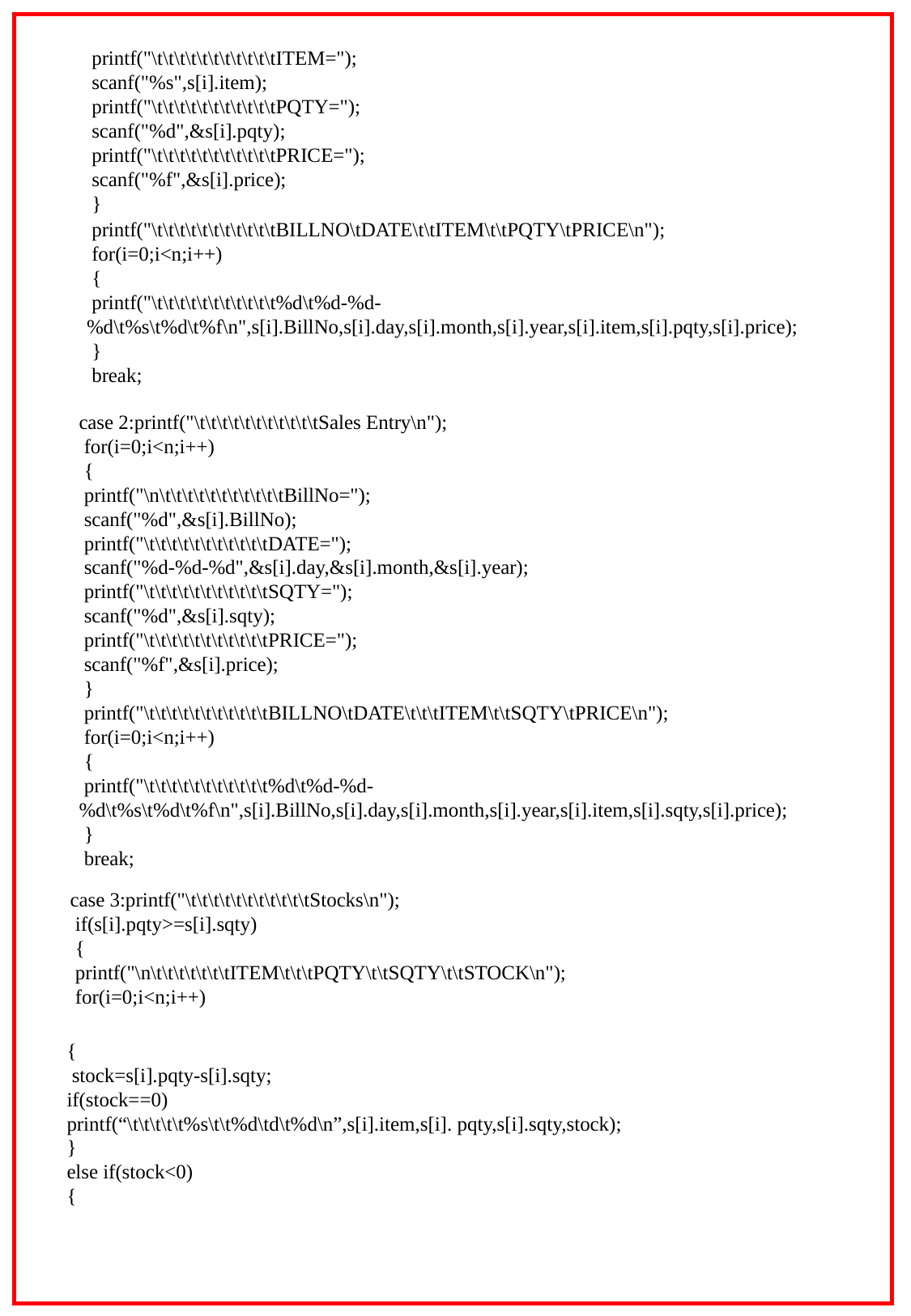

printf("\t\t\t\t\t\t\t\t\t\t\tITEM=");
 scanf("%s",s[i].item);
 printf("\t\t\t\t\t\t\t\t\t\t\tPQTY=");
 scanf("%d",&s[i].pqty);
 printf("\t\t\t\t\t\t\t\t\t\t\tPRICE=");
 scanf("%f",&s[i].price);
 }

 printf("\t\t\t\t\t\t\t\t\t\t\tBILLNO\tDATE\t\tITEM\t\tPQTY\tPRICE\n");
 for(i=0;i<n;i++)
 {
 printf("\t\t\t\t\t\t\t\t\t\t\t%d\t%d-%d-
%d\t%s\t%d\t%f\n",s[i].BillNo,s[i].day,s[i].month,s[i].year,s[i].item,s[i].pqty,s[i].price);
 }
 break;
case 2:printf("\t\t\t\t\t\t\t\t\t\t\tSales Entry\n");
 for(i=0;i<n;i++)
 {
 printf("\n\t\t\t\t\t\t\t\t\t\t\tBillNo=");
 scanf("%d",&s[i].BillNo);
 printf("\t\t\t\t\t\t\t\t\t\t\tDATE=");
 scanf("%d-%d-%d",&s[i].day,&s[i].month,&s[i].year);
 printf("\t\t\t\t\t\t\t\t\t\t\tSQTY=");
 scanf("%d",&s[i].sqty);
 printf("\t\t\t\t\t\t\t\t\t\t\tPRICE=");
 scanf("%f",&s[i].price);
 }
 printf("\t\t\t\t\t\t\t\t\t\t\tBILLNO\tDATE\t\t\tITEM\t\tSQTY\tPRICE\n");
 for(i=0;i<n;i++)
 {
 printf("\t\t\t\t\t\t\t\t\t\t\t%d\t%d-%d-
%d\t%s\t%d\t%f\n",s[i].BillNo,s[i].day,s[i].month,s[i].year,s[i].item,s[i].sqty,s[i].price);
 }
 break;
case 3:printf("\t\t\t\t\t\t\t\t\t\t\tStocks\n");
 if(s[i].pqty>=s[i].sqty)
 {
 printf("\n\t\t\t\t\t\t\tITEM\t\t\tPQTY\t\tSQTY\t\tSTOCK\n");
 for(i=0;i<n;i++)
{
 stock=s[i].pqty-s[i].sqty;
if(stock==0)
printf(“\t\t\t\t\t%s\t\t%d\td\t%d\n”,s[i].item,s[i]. pqty,s[i].sqty,stock);
}
else if(stock<0)
{